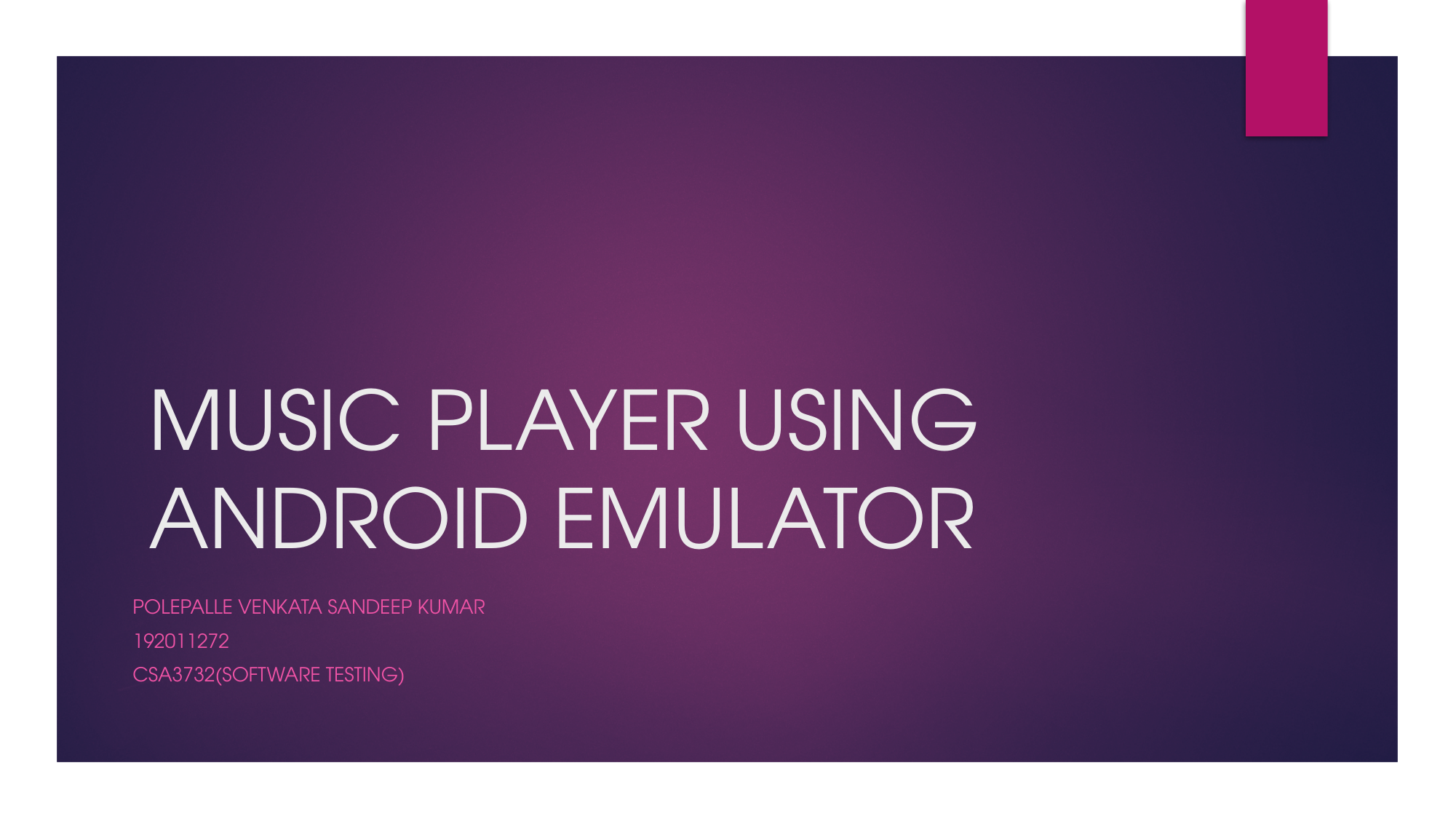

# MUSIC PLAYER USING ANDROID EMULATOR
POLEPALLE VENKATA SANDEEP KUMAR
192011272
CSA3732(SOFTWARE TESTING)